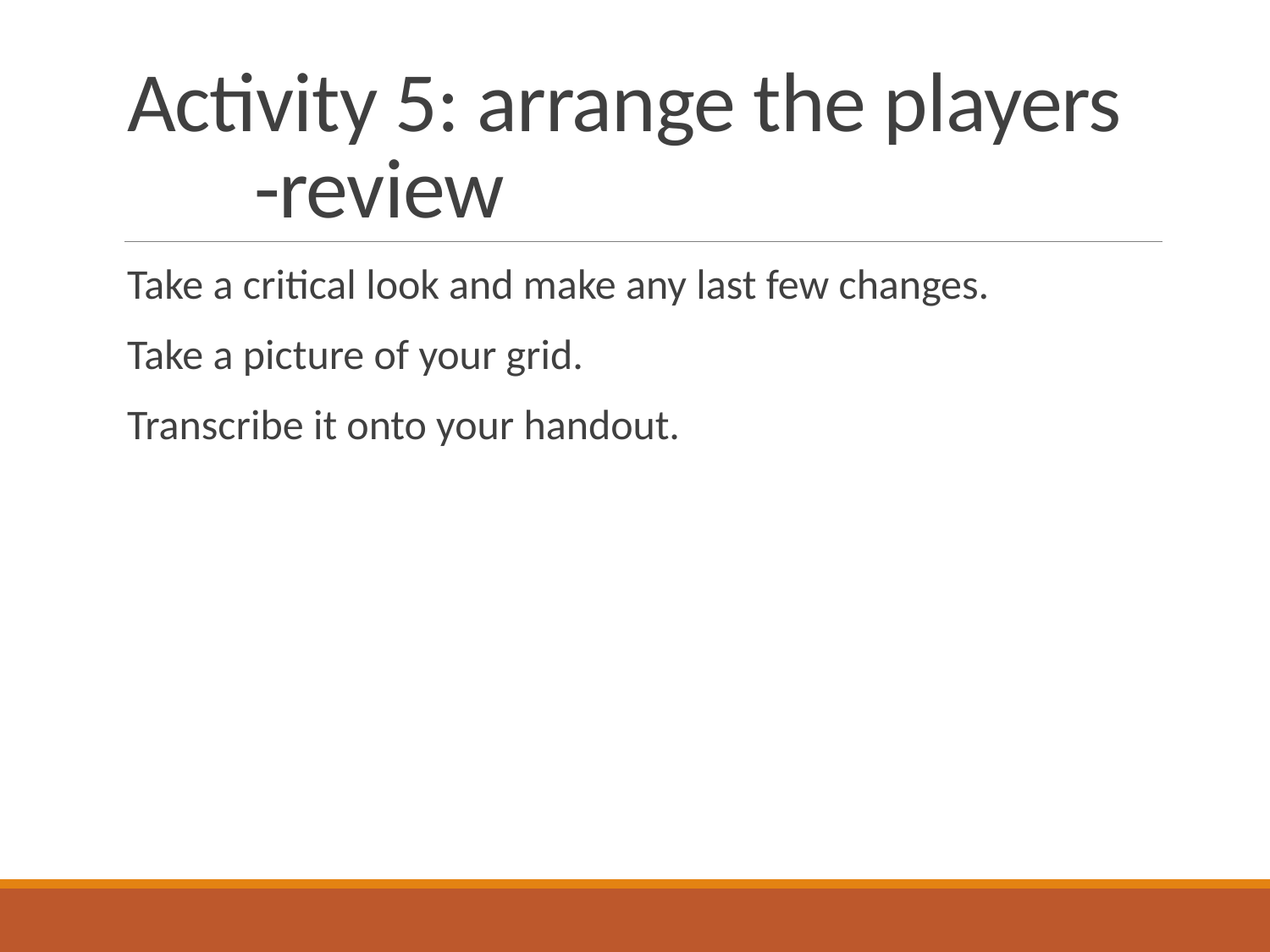

# Activity 5: arrange the players		-review
Take a critical look and make any last few changes.
Take a picture of your grid.
Transcribe it onto your handout.